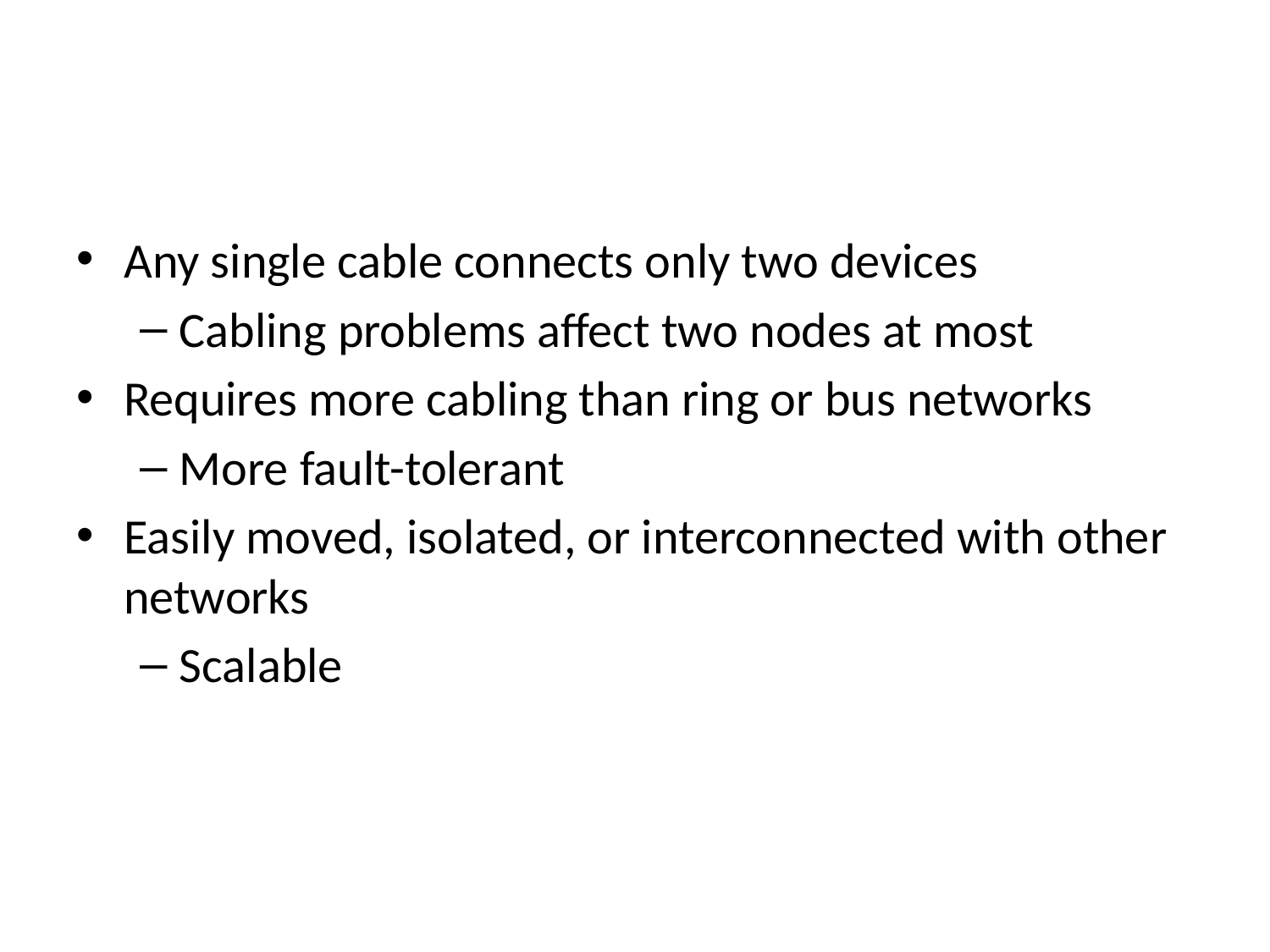

#
Any single cable connects only two devices
Cabling problems affect two nodes at most
Requires more cabling than ring or bus networks
More fault-tolerant
Easily moved, isolated, or interconnected with other networks
Scalable